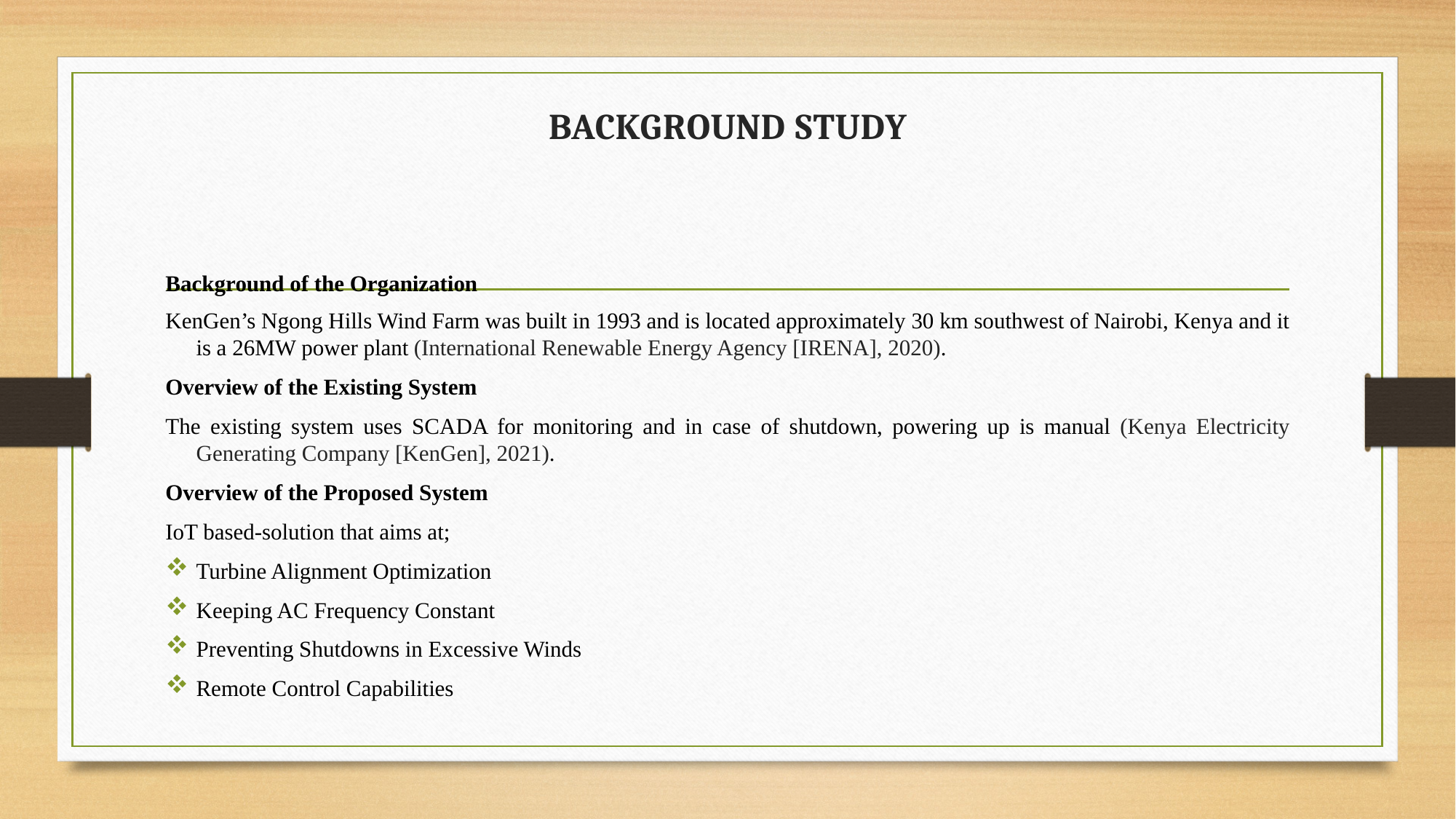

# BACKGROUND STUDY

Background of the Organization
KenGen’s Ngong Hills Wind Farm was built in 1993 and is located approximately 30 km southwest of Nairobi, Kenya and it is a 26MW power plant (International Renewable Energy Agency [IRENA], 2020).
Overview of the Existing System
The existing system uses SCADA for monitoring and in case of shutdown, powering up is manual (Kenya Electricity Generating Company [KenGen], 2021).
Overview of the Proposed System
IoT based-solution that aims at;
Turbine Alignment Optimization
Keeping AC Frequency Constant
Preventing Shutdowns in Excessive Winds
Remote Control Capabilities